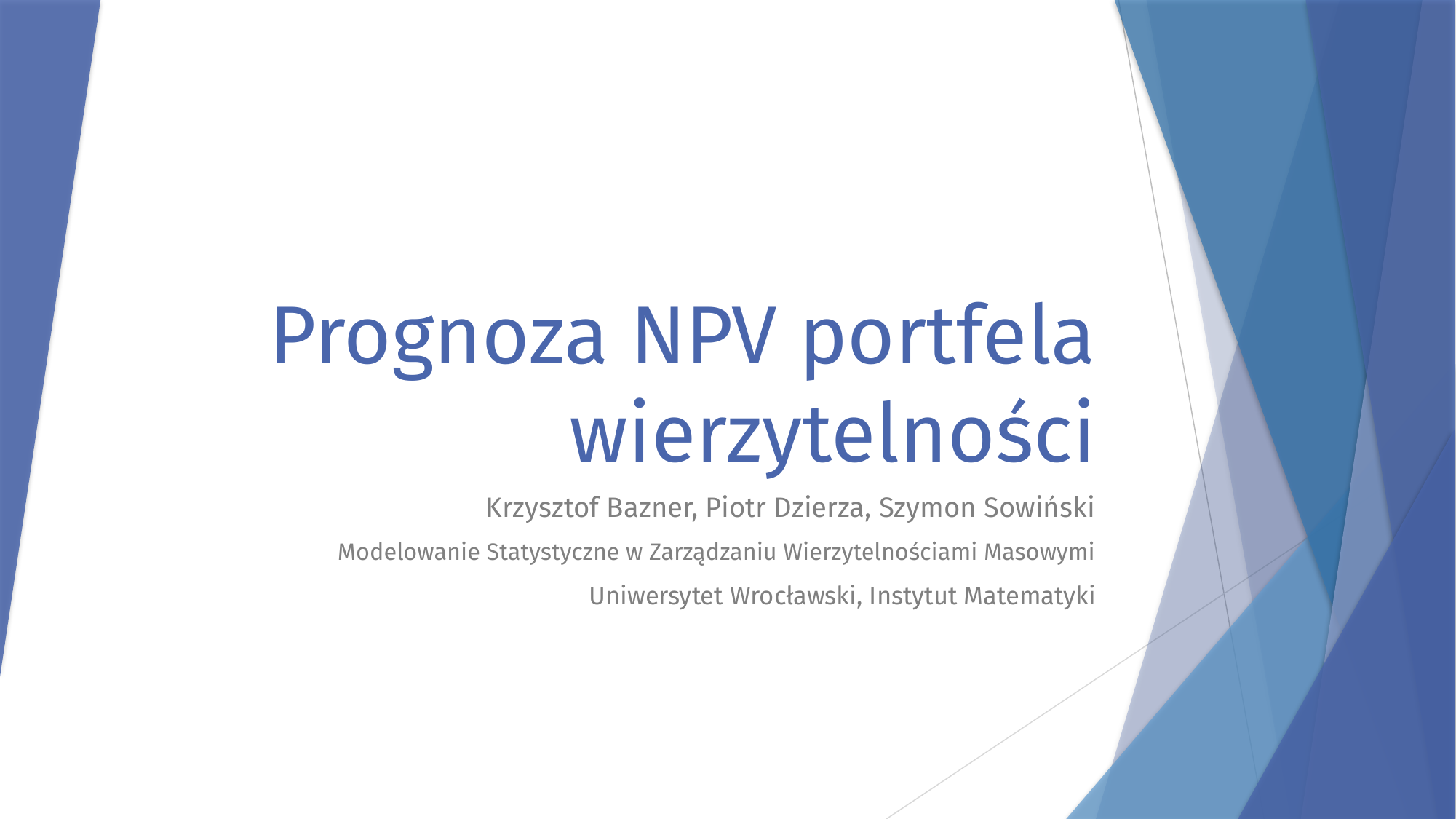

# Prognoza NPV portfela wierzytelności
Krzysztof Bazner, Piotr Dzierza, Szymon Sowiński
Modelowanie Statystyczne w Zarządzaniu Wierzytelnościami Masowymi
Uniwersytet Wrocławski, Instytut Matematyki